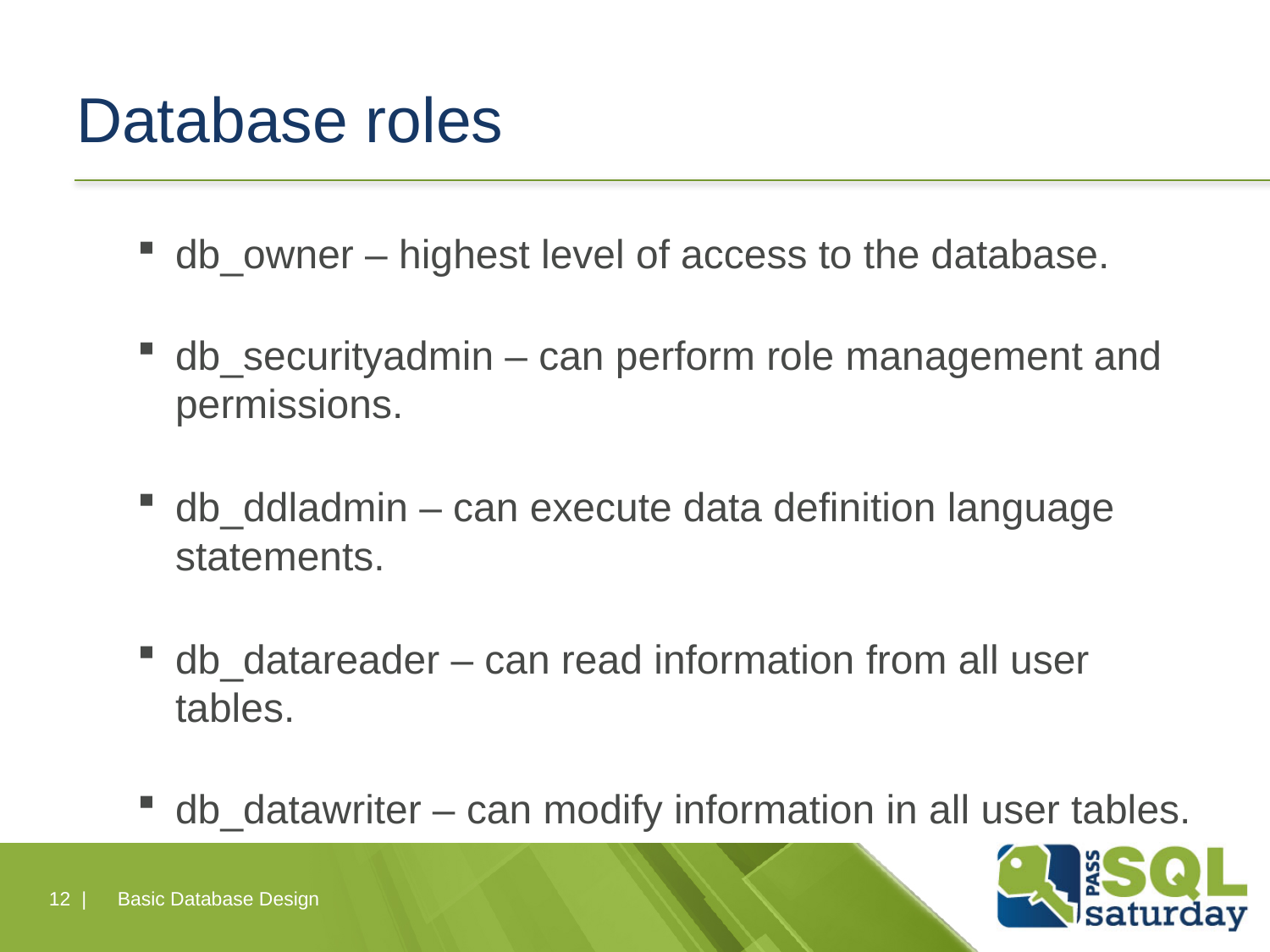

# Database roles
db_owner – highest level of access to the database.

db_securityadmin – can perform role management and permissions.

db_ddladmin – can execute data definition language statements.

db_datareader – can read information from all user tables.

db_datawriter – can modify information in all user tables.
12  |
Basic Database Design